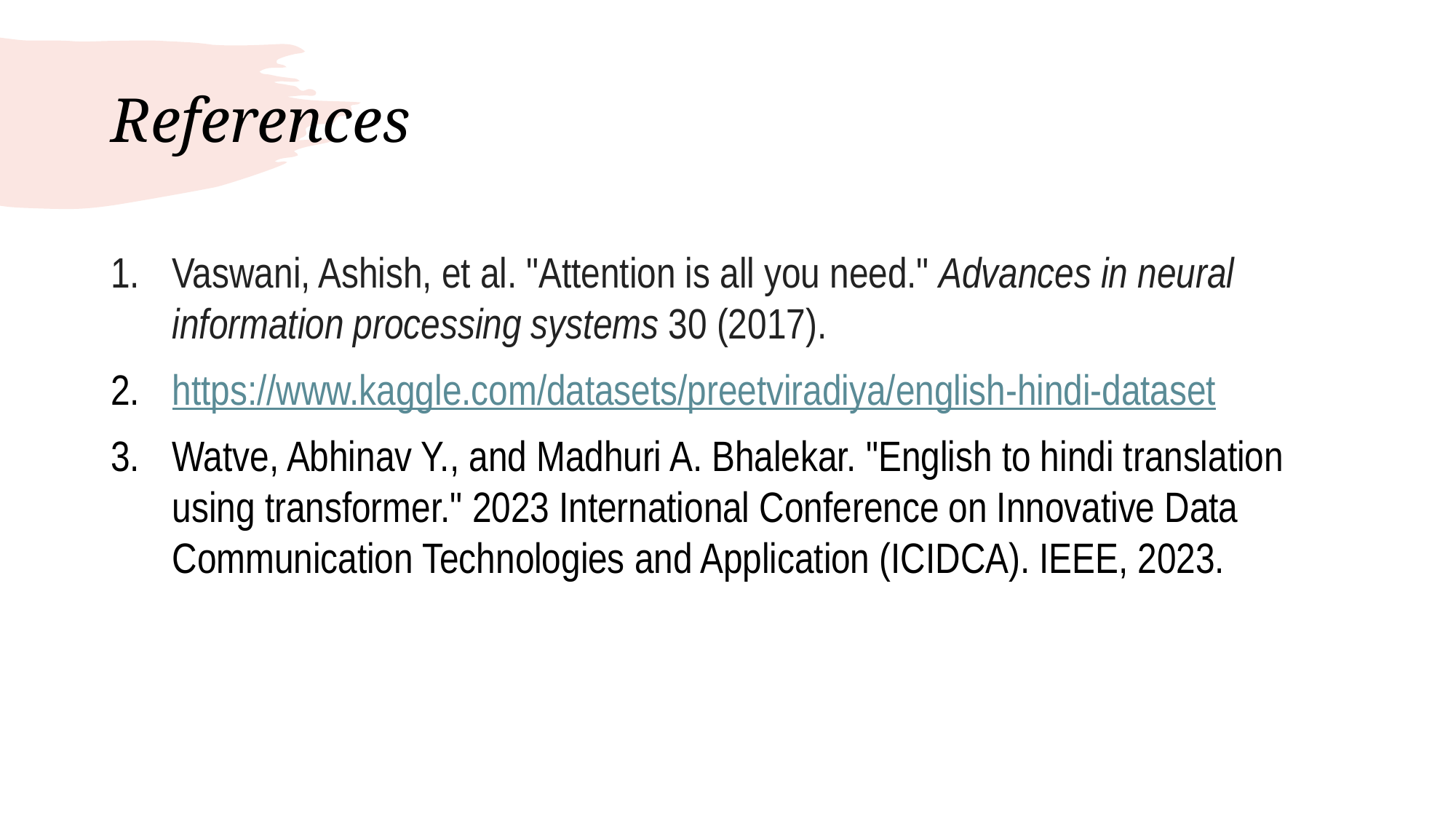

# References
Vaswani, Ashish, et al. "Attention is all you need." Advances in neural information processing systems 30 (2017).
https://www.kaggle.com/datasets/preetviradiya/english-hindi-dataset
Watve, Abhinav Y., and Madhuri A. Bhalekar. "English to hindi translation using transformer." 2023 International Conference on Innovative Data Communication Technologies and Application (ICIDCA). IEEE, 2023.